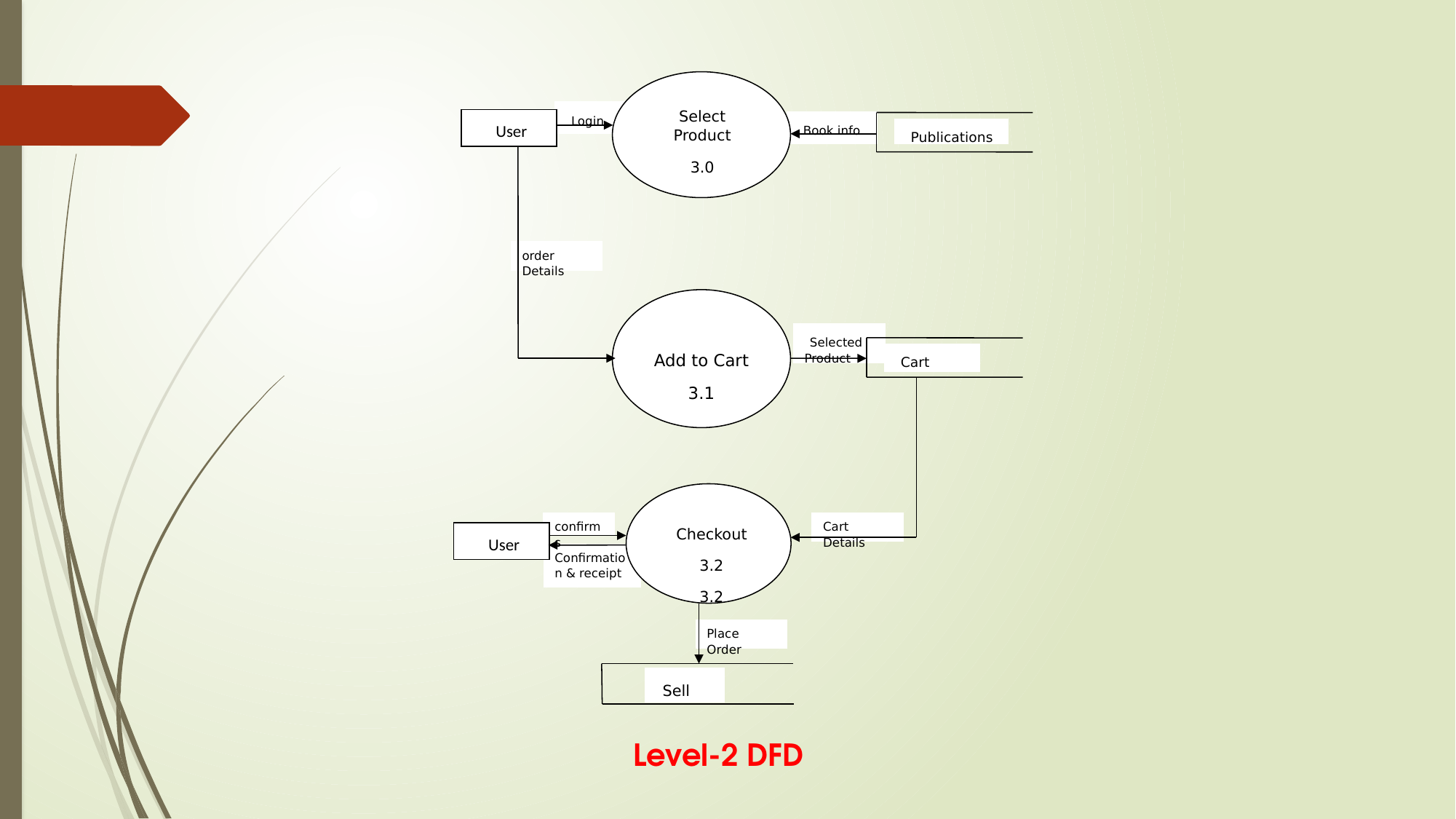

Select Product
3.0
 Login
     User
 Book info
 Publications
order Details

Add to Cart
3.1
 Selected Product
 Cart

confirms
Cart Details
Checkout
3.2
3.2
     User
Confirmation & receipt
Place Order
 Sell
Level-2 DFD